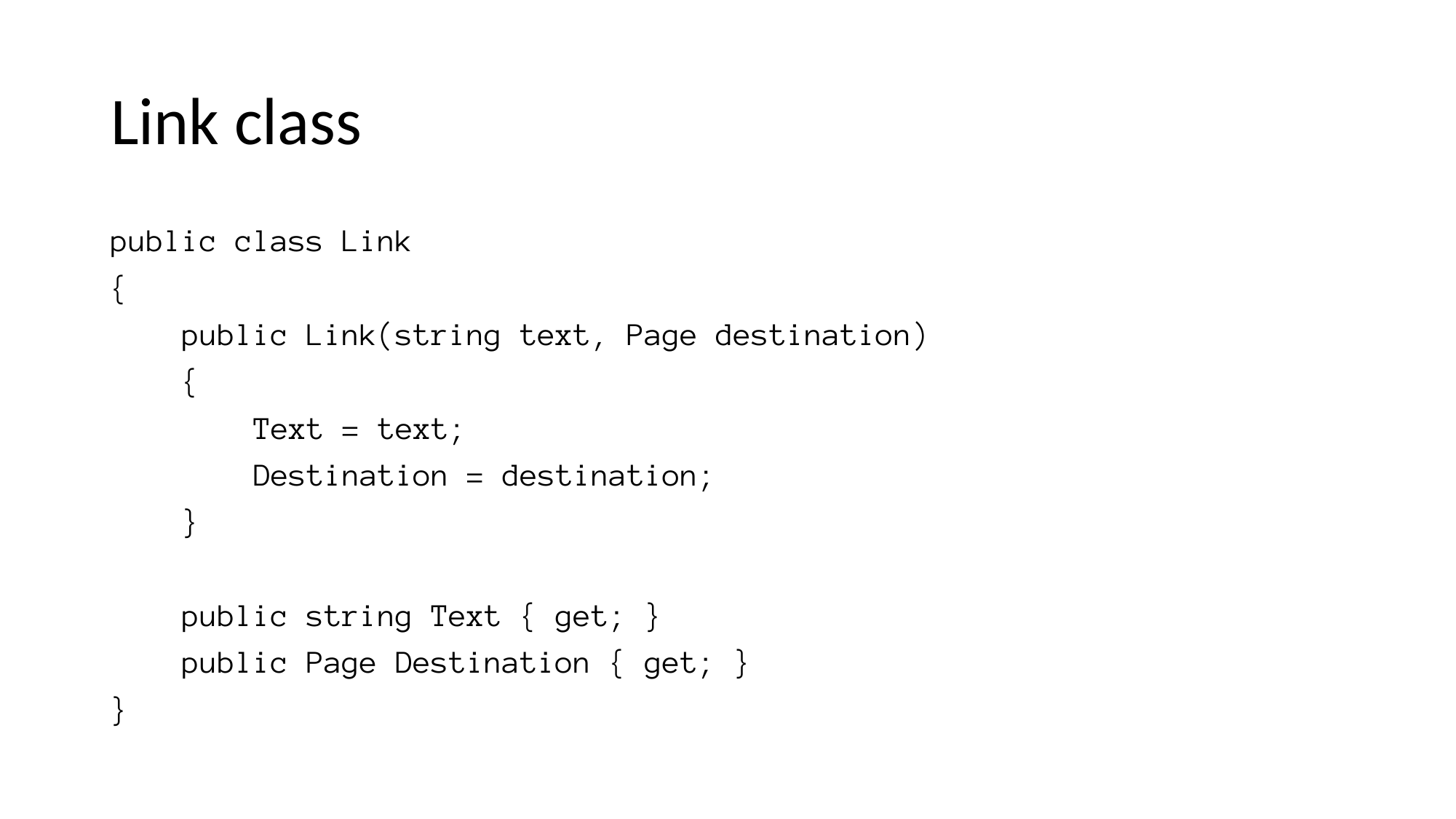

# Link class
public class Link
{
    public Link(string text, Page destination)
    {
        Text = text;
        Destination = destination;
    }

    public string Text { get; }
    public Page Destination { get; }
}